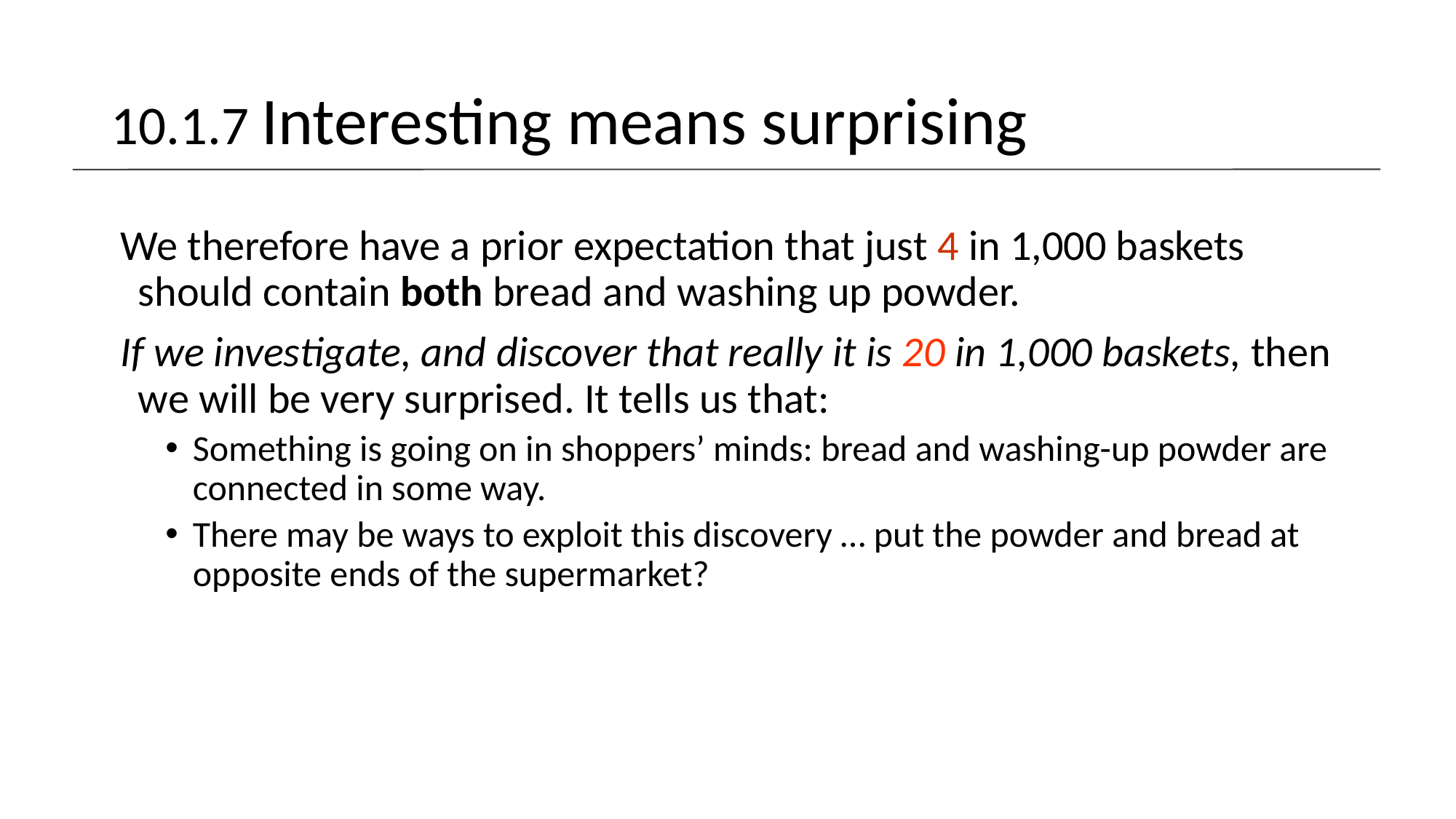

# 10.1.7 Interesting means surprising
 We therefore have a prior expectation that just 4 in 1,000 baskets should contain both bread and washing up powder.
 If we investigate, and discover that really it is 20 in 1,000 baskets, then we will be very surprised. It tells us that:
Something is going on in shoppers’ minds: bread and washing-up powder are connected in some way.
There may be ways to exploit this discovery … put the powder and bread at opposite ends of the supermarket?